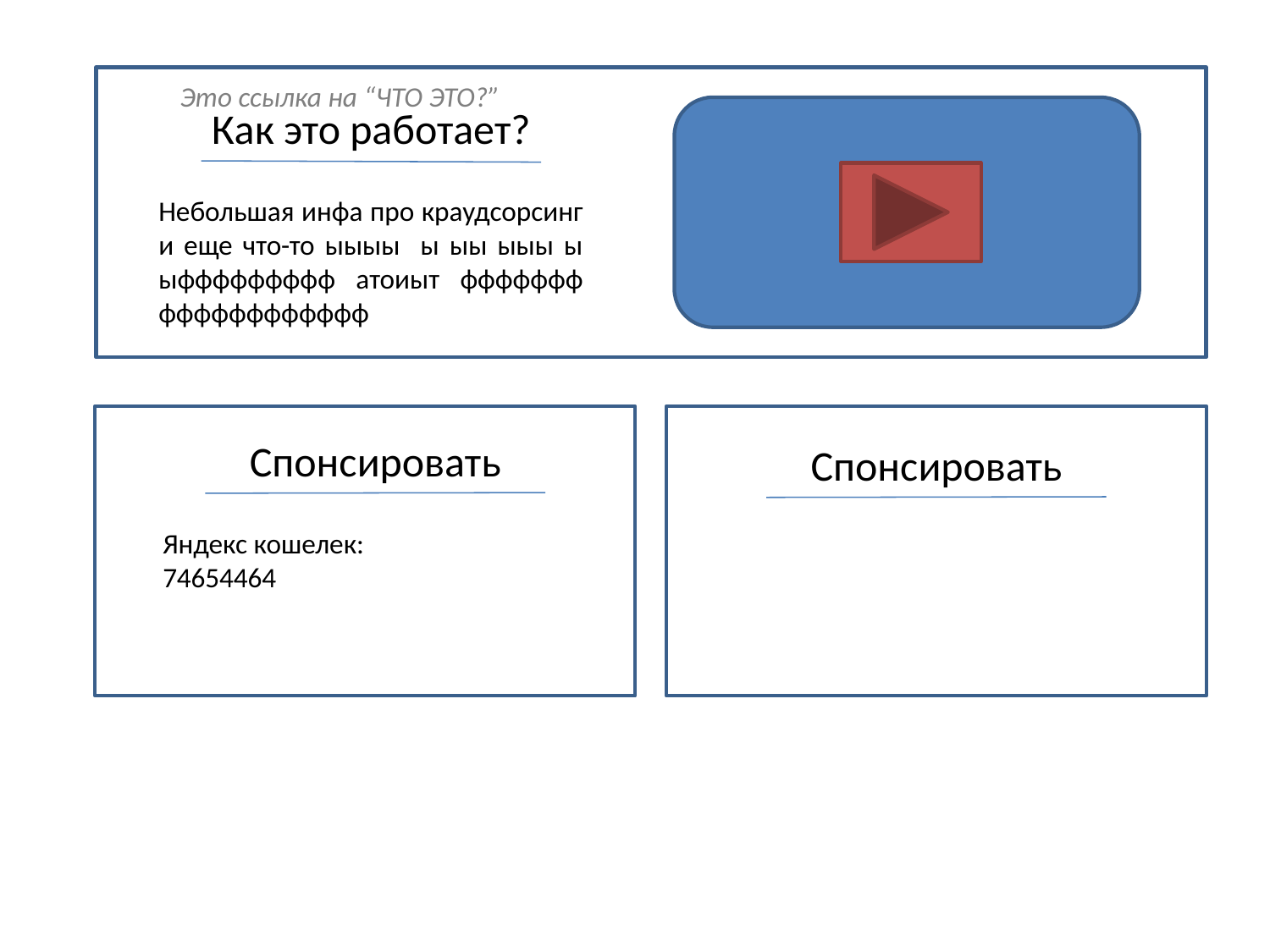

Это ссылка на “ЧТО ЭТО?”
Как это работает?

Как это работает?

Небольшая инфа про краудсорсинг и еще что-то ыыыы  ы ыы ыыы ы ыффффффффффффффффффффффффффффффффф
Небольшая инфа про краудсорсинг и еще что-то ыыыы  ы ыы ыыы ы ыффффффффф атоиыт ффффффф фффффффффффф

Спонсировать
Спонсировать
Яндекс кошелек:
74654464